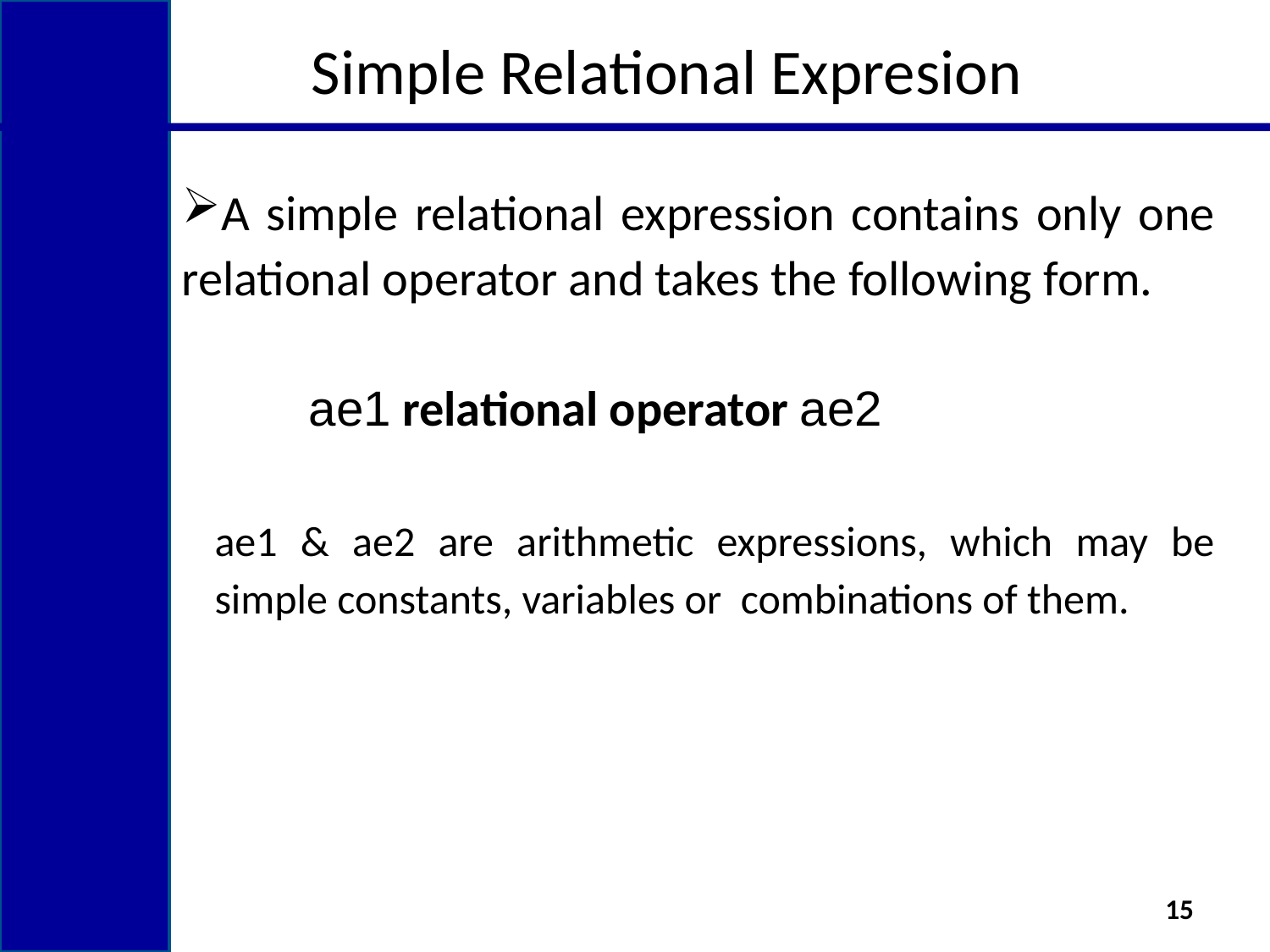

# Simple Relational Expresion
A simple relational expression contains only one relational operator and takes the following form.

	ae1 relational operator ae2

	ae1 & ae2 are arithmetic expressions, which may be simple constants, variables or  combinations of them.

15